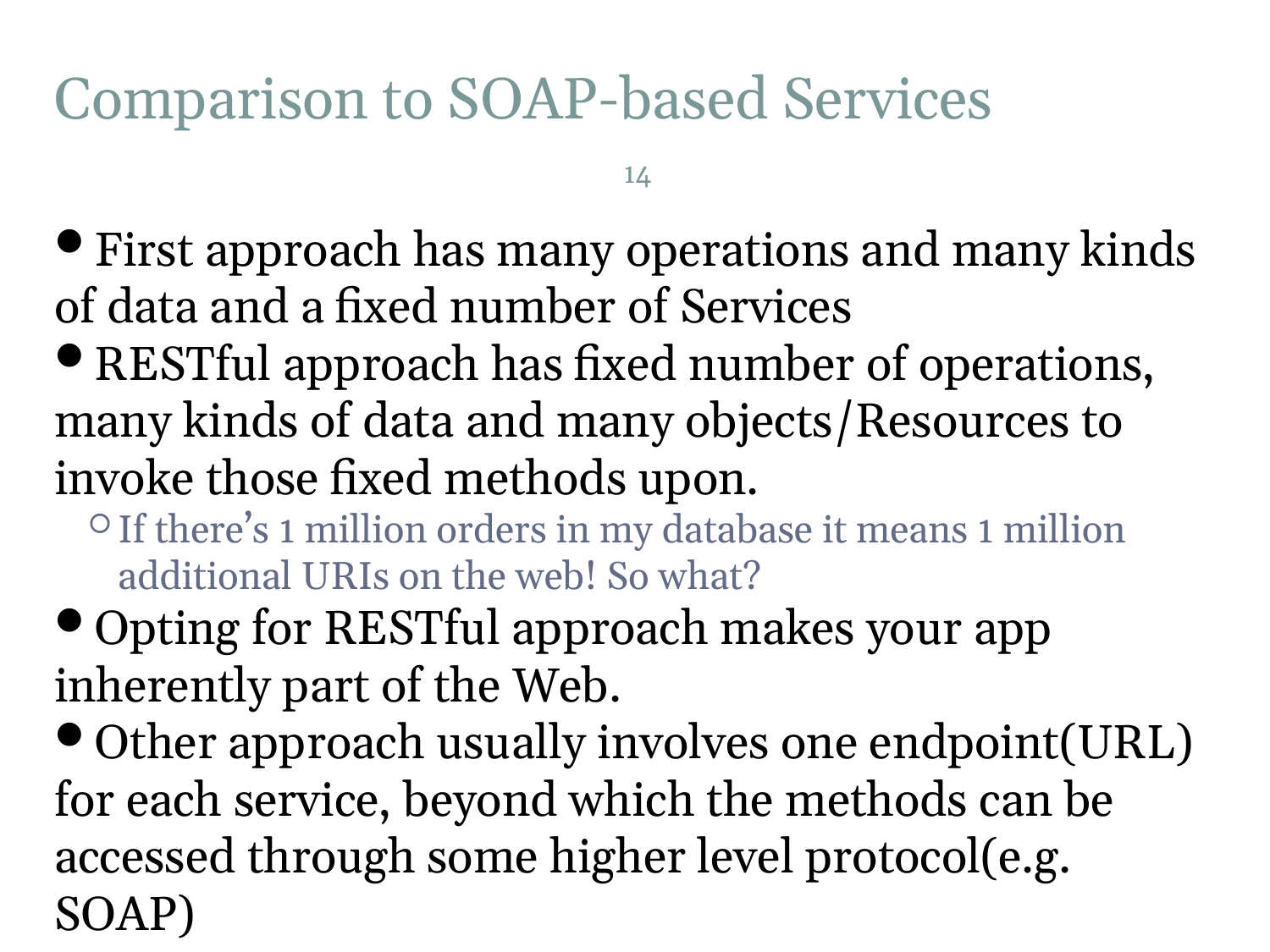

Comparison to SOAP-based Services
14
First approach has many operations and many kinds of data and a fixed number of Services
RESTful approach has fixed number of operations, many kinds of data and many objects/Resources to invoke those fixed methods upon.
If there’s 1 million orders in my database it means 1 million additional URIs on the web! So what?
Opting for RESTful approach makes your app inherently part of the Web.
Other approach usually involves one endpoint(URL) for each service, beyond which the methods can be accessed through some higher level protocol(e.g. SOAP)